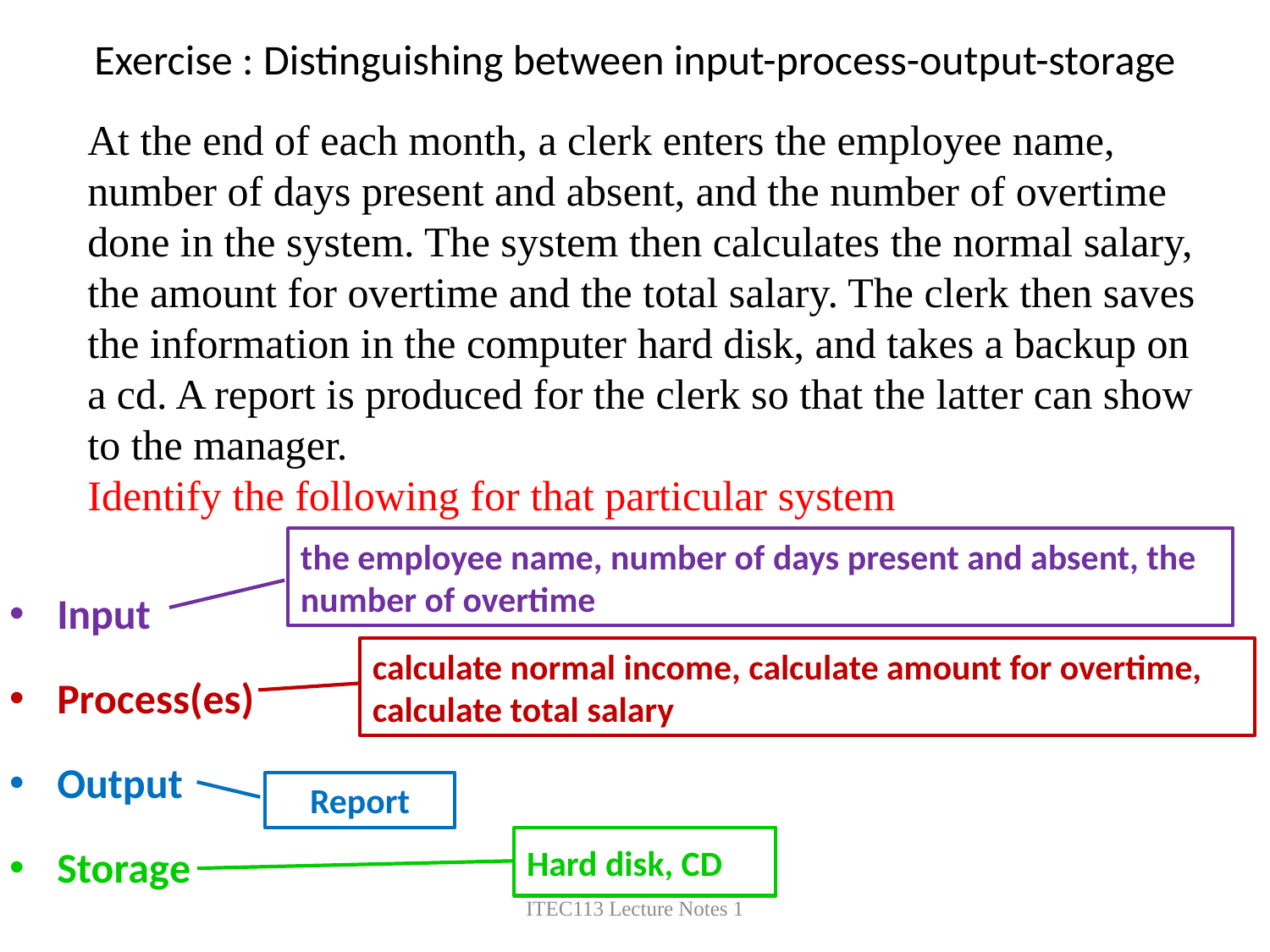

# Exercise : Distinguishing between input-process-output-storage
At the end of each month, a clerk enters the employee name, number of days present and absent, and the number of overtime done in the system. The system then calculates the normal salary, the amount for overtime and the total salary. The clerk then saves the information in the computer hard disk, and takes a backup on a cd. A report is produced for the clerk so that the latter can show to the manager.
Identify the following for that particular system

the employee name, number of days present and absent, the number of overtime
Input
Process(es)
Output
Storage
calculate normal income, calculate amount for overtime, calculate total salary
Report
Hard disk, CD
ITEC113 Lecture Notes 1